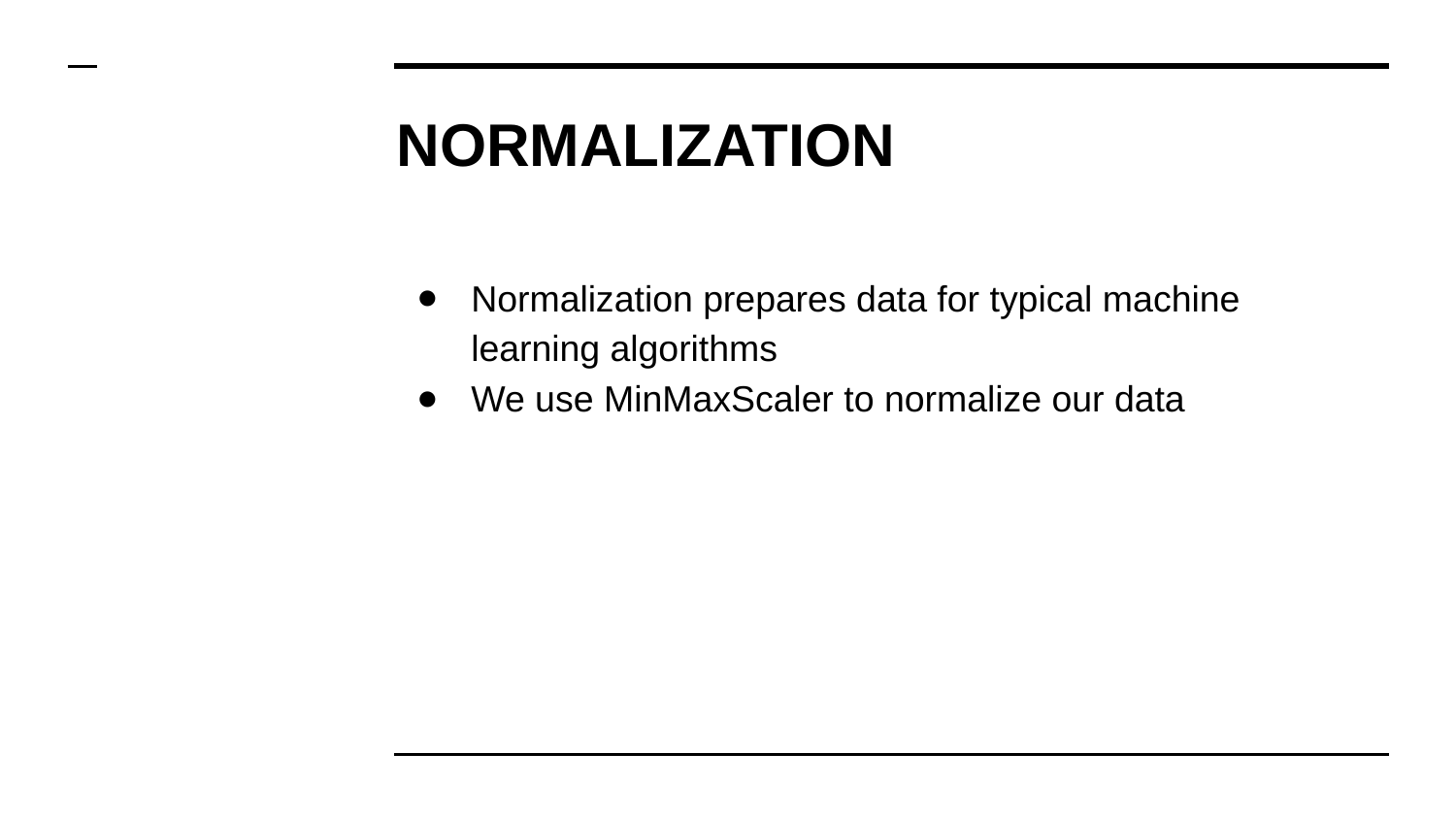

# NORMALIZATION
Normalization prepares data for typical machine learning algorithms
We use MinMaxScaler to normalize our data